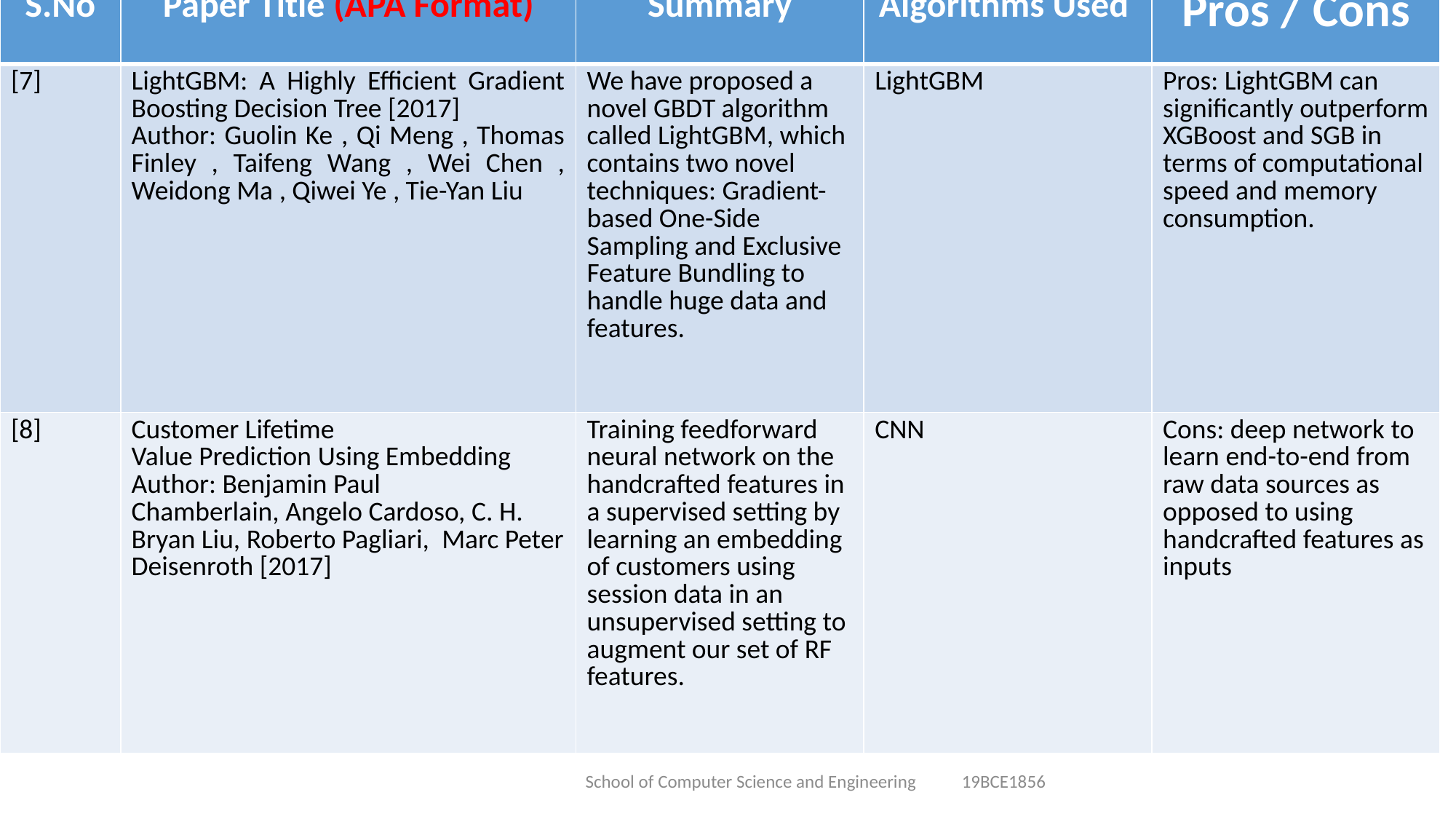

| S.No | Paper Title (APA Format) | Summary | Algorithms Used | Pros / Cons |
| --- | --- | --- | --- | --- |
| [7] | LightGBM: A Highly Efficient Gradient Boosting Decision Tree [2017] Author: Guolin Ke , Qi Meng , Thomas Finley , Taifeng Wang , Wei Chen , Weidong Ma , Qiwei Ye , Tie-Yan Liu | We have proposed a novel GBDT algorithm called LightGBM, which contains two novel techniques: Gradient-based One-Side Sampling and Exclusive Feature Bundling to handle huge data and features. | LightGBM | Pros: LightGBM can significantly outperform XGBoost and SGB in terms of computational speed and memory consumption. |
| [8] | Customer Lifetime Value Prediction Using Embedding Author: Benjamin Paul Chamberlain, Angelo Cardoso, C. H. Bryan Liu, Roberto Pagliari,  Marc Peter Deisenroth [2017] | Training feedforward neural network on the handcrafted features in a supervised setting by learning an embedding of customers using session data in an unsupervised setting to augment our set of RF features. | CNN | Cons: deep network to learn end-to-end from raw data sources as opposed to using handcrafted features as inputs |
School of Computer Science and Engineering           19BCE1856